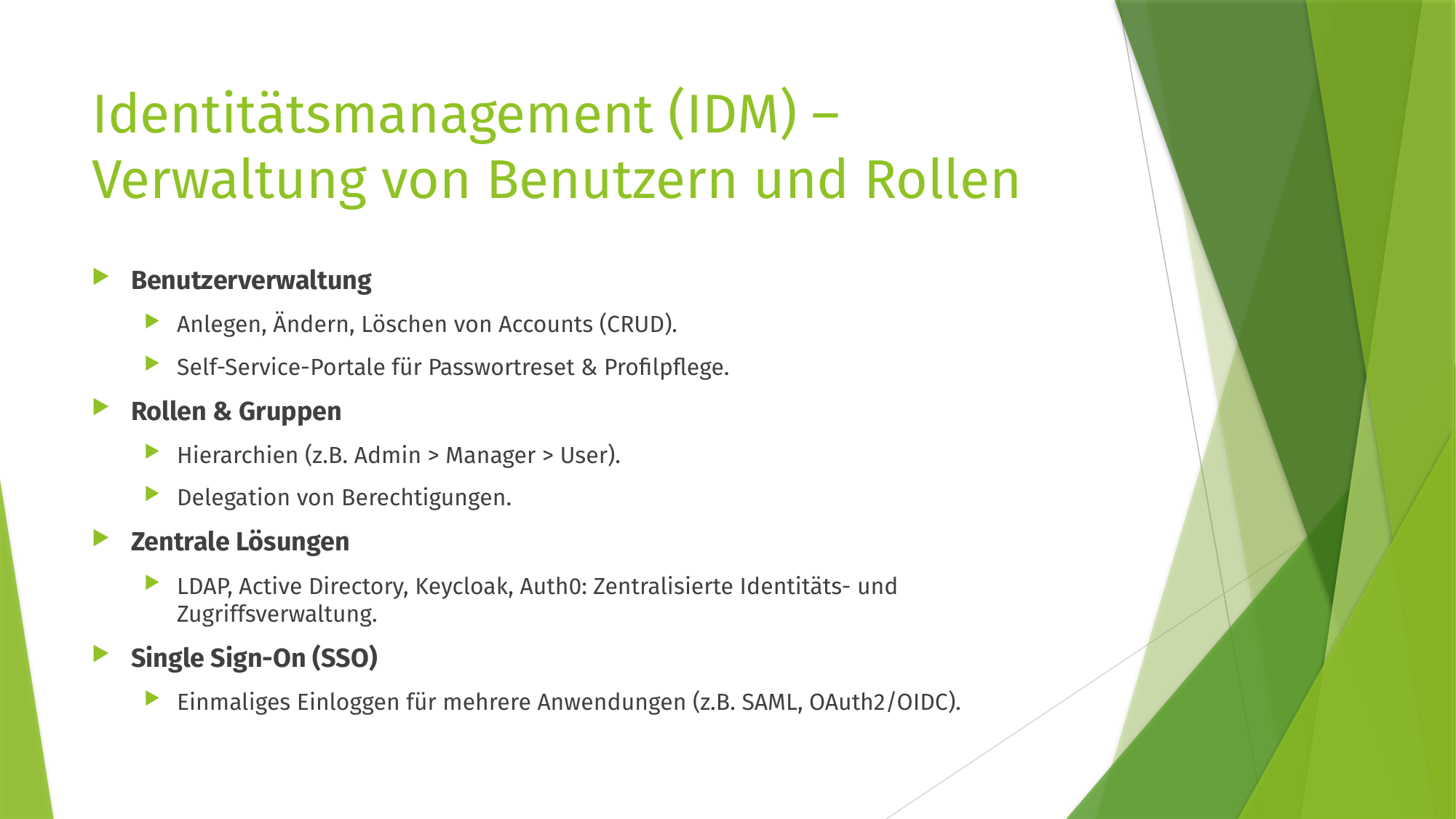

# Identitätsmanagement (IDM) – Verwaltung von Benutzern und Rollen
Benutzerverwaltung
Anlegen, Ändern, Löschen von Accounts (CRUD).
Self-Service-Portale für Passwortreset & Profilpflege.
Rollen & Gruppen
Hierarchien (z.B. Admin > Manager > User).
Delegation von Berechtigungen.
Zentrale Lösungen
LDAP, Active Directory, Keycloak, Auth0: Zentralisierte Identitäts- und Zugriffsverwaltung.
Single Sign-On (SSO)
Einmaliges Einloggen für mehrere Anwendungen (z.B. SAML, OAuth2/OIDC).